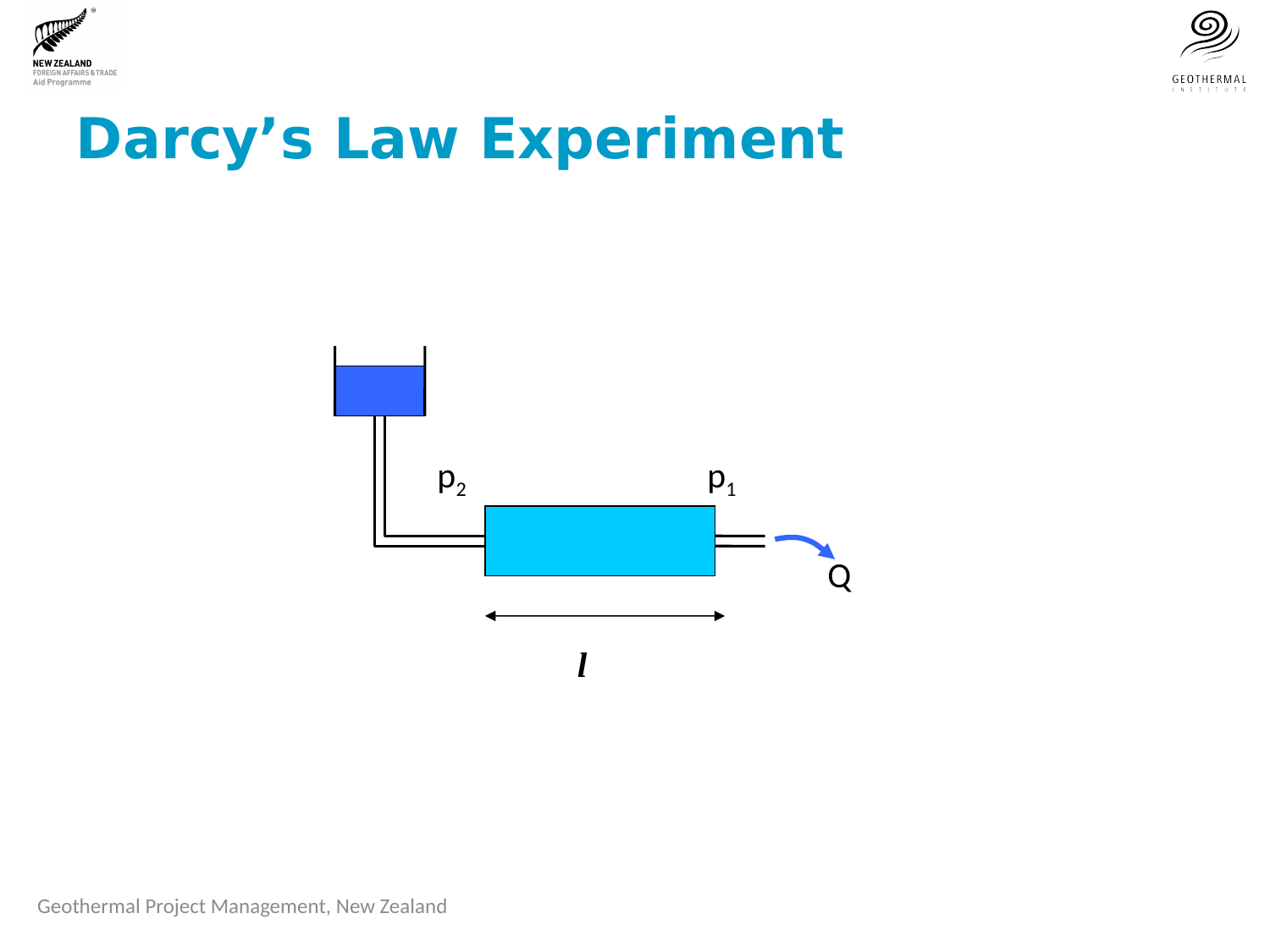

# Darcy’s Law Experiment

p2
p1

Q

l